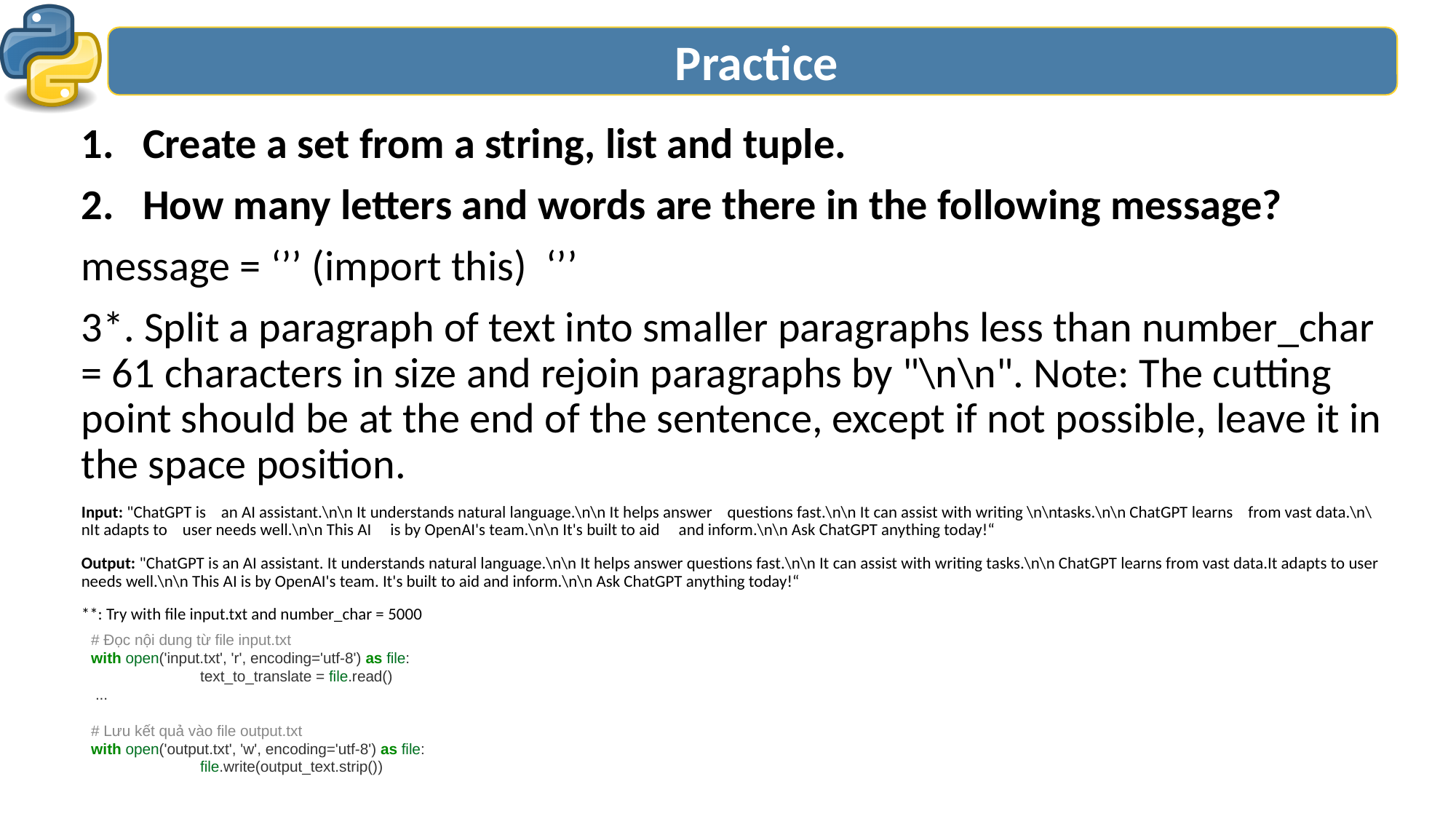

# Practice
Create a set from a string, list and tuple.
How many letters and words are there in the following message?
message = ‘’’ (import this)  ‘’’
3*. Split a paragraph of text into smaller paragraphs less than number_char = 61 characters in size and rejoin paragraphs by "\n\n". Note: The cutting point should be at the end of the sentence, except if not possible, leave it in the space position.
Input: "ChatGPT is    an AI assistant.\n\n It understands natural language.\n\n It helps answer    questions fast.\n\n It can assist with writing \n\ntasks.\n\n ChatGPT learns    from vast data.\n\nIt adapts to    user needs well.\n\n This AI     is by OpenAI's team.\n\n It's built to aid     and inform.\n\n Ask ChatGPT anything today!“
Output: "ChatGPT is an AI assistant. It understands natural language.\n\n It helps answer questions fast.\n\n It can assist with writing tasks.\n\n ChatGPT learns from vast data.It adapts to user needs well.\n\n This AI is by OpenAI's team. It's built to aid and inform.\n\n Ask ChatGPT anything today!“
**: Try with file input.txt and number_char = 5000

# Đọc nội dung từ file input.txt
with open('input.txt', 'r', encoding='utf-8') as file:
	text_to_translate = file.read()
 ...

# Lưu kết quả vào file output.txt
with open('output.txt', 'w', encoding='utf-8') as file:
	file.write(output_text.strip())